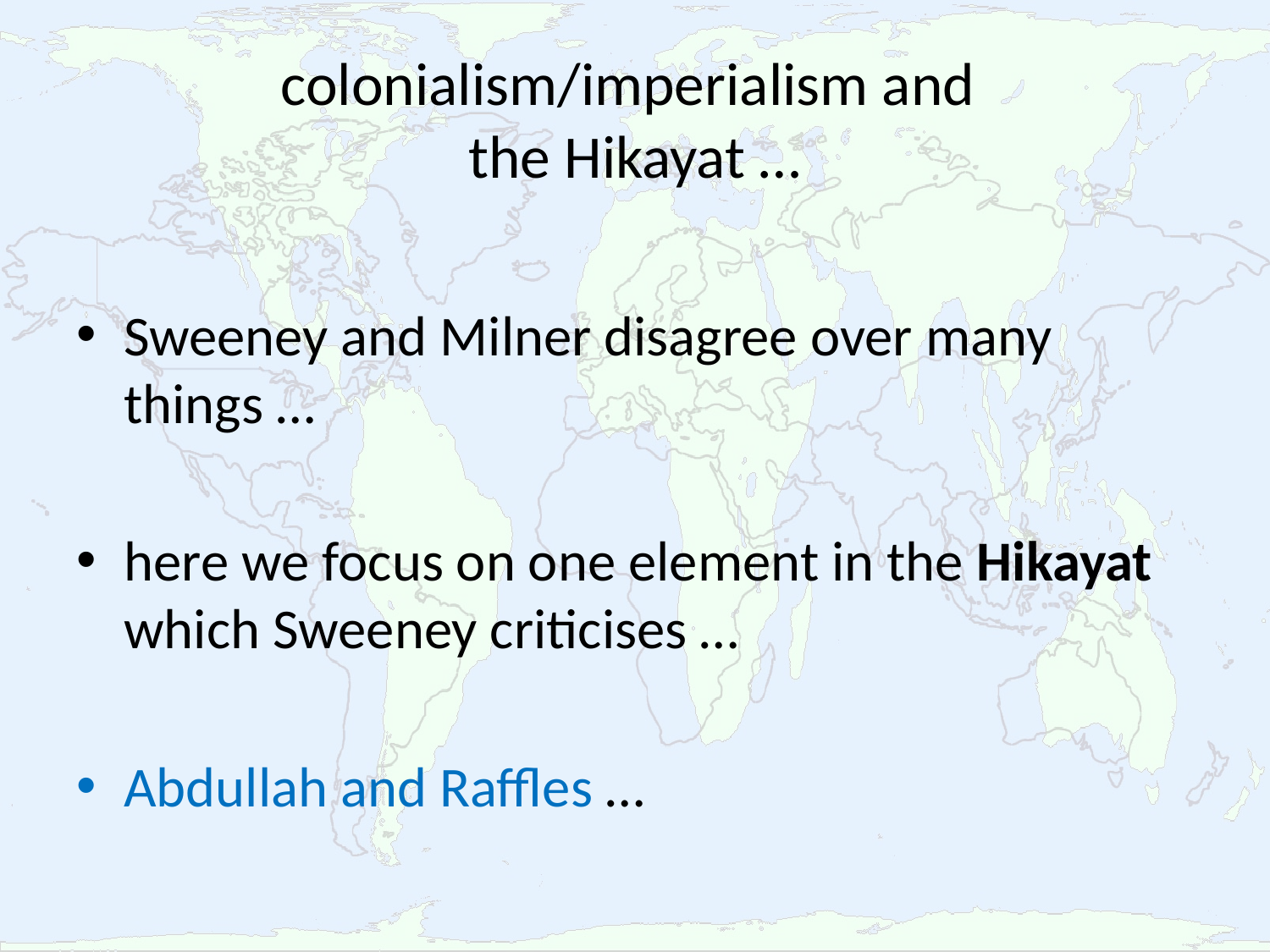

# colonialism/imperialism and the Hikayat …

Sweeney and Milner disagree over many things …

here we focus on one element in the Hikayat which Sweeney criticises …

Abdullah and Raffles …